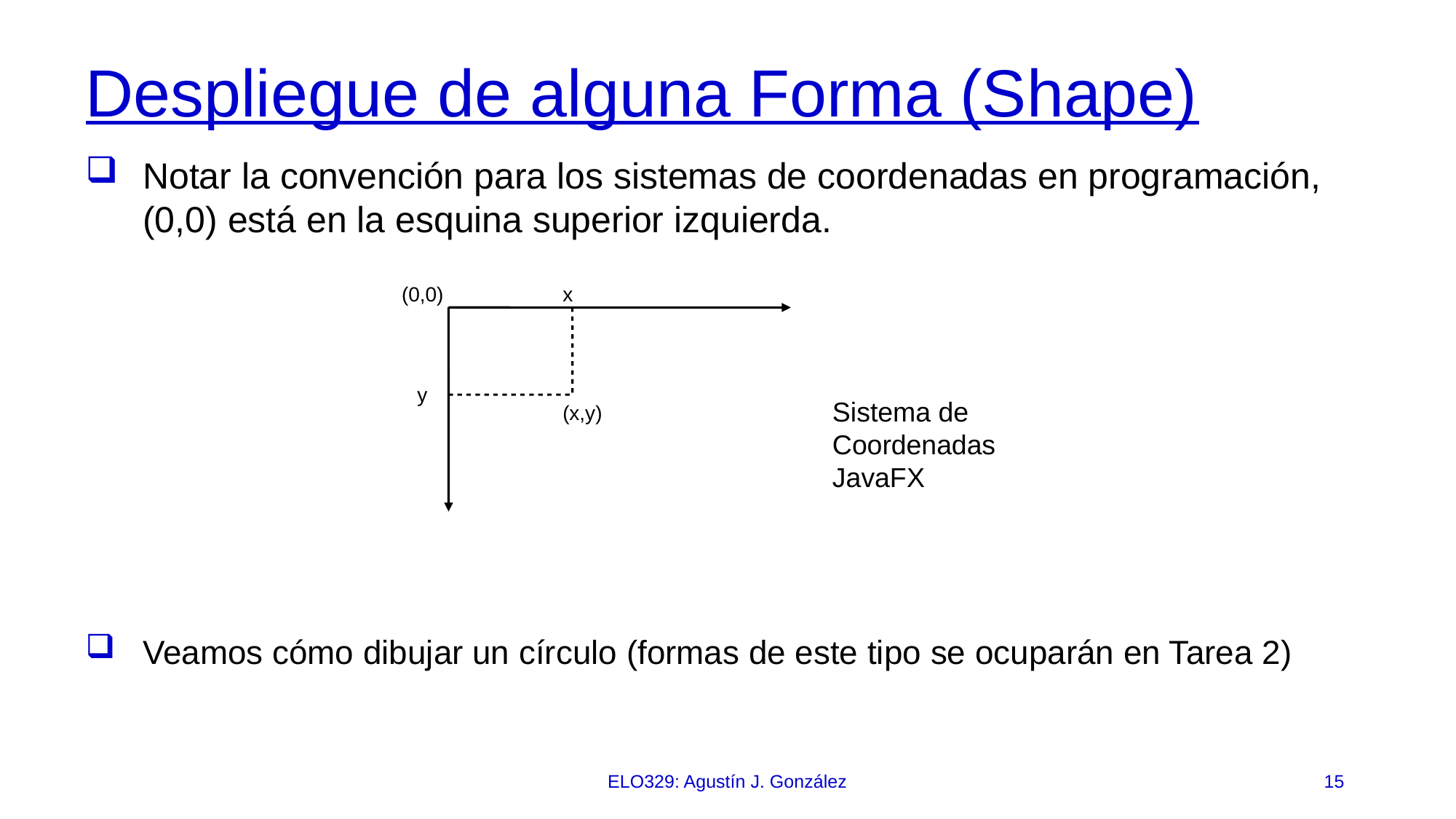

# Despliegue de alguna Forma (Shape)
Notar la convención para los sistemas de coordenadas en programación, (0,0) está en la esquina superior izquierda.
(0,0)
x

y

(x,y)
Sistema de Coordenadas JavaFX
Veamos cómo dibujar un círculo (formas de este tipo se ocuparán en Tarea 2)
ELO329: Agustín J. González
15